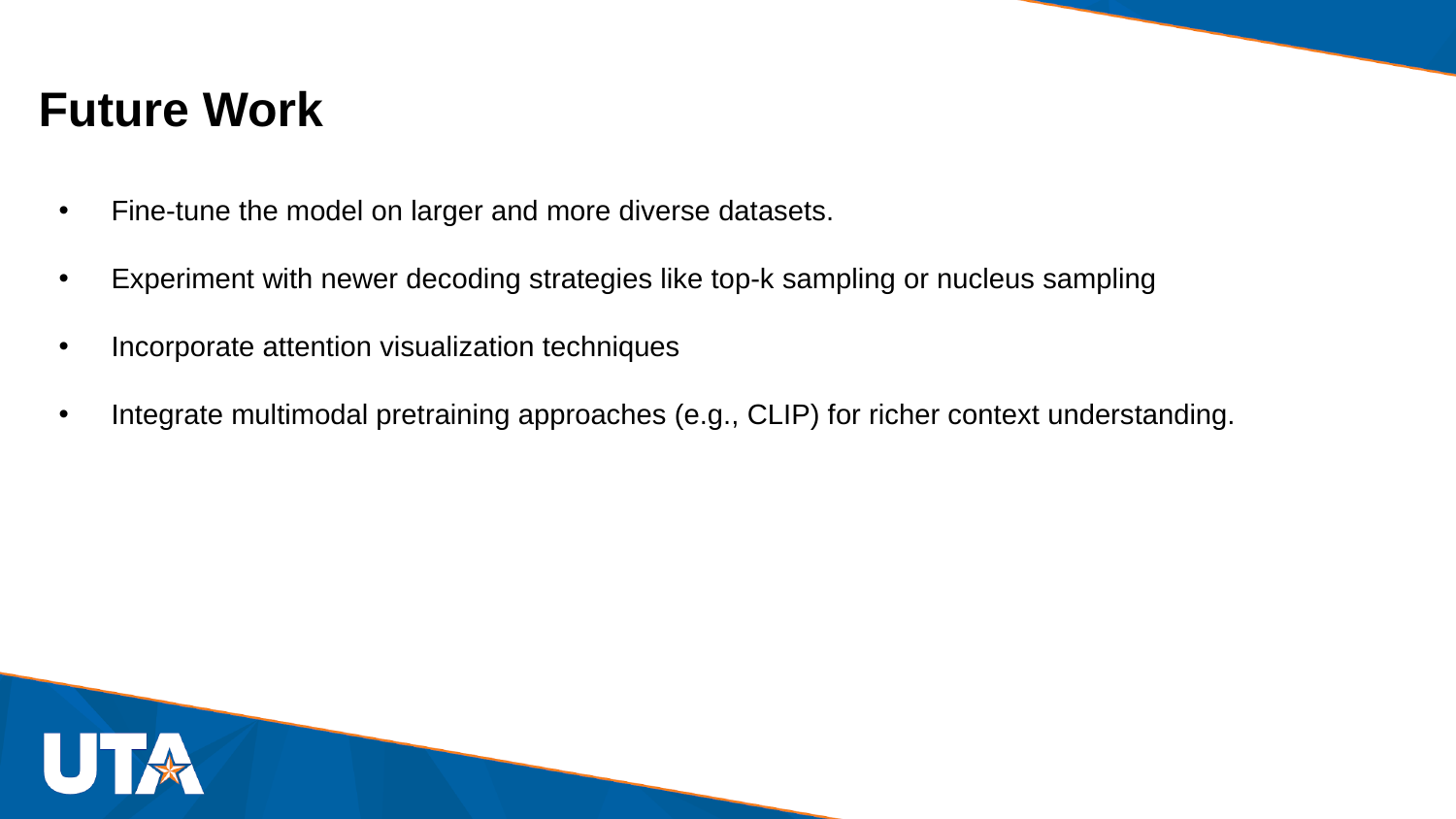

# Future Work
Fine-tune the model on larger and more diverse datasets.

Experiment with newer decoding strategies like top-k sampling or nucleus sampling

Incorporate attention visualization techniques

Integrate multimodal pretraining approaches (e.g., CLIP) for richer context understanding.